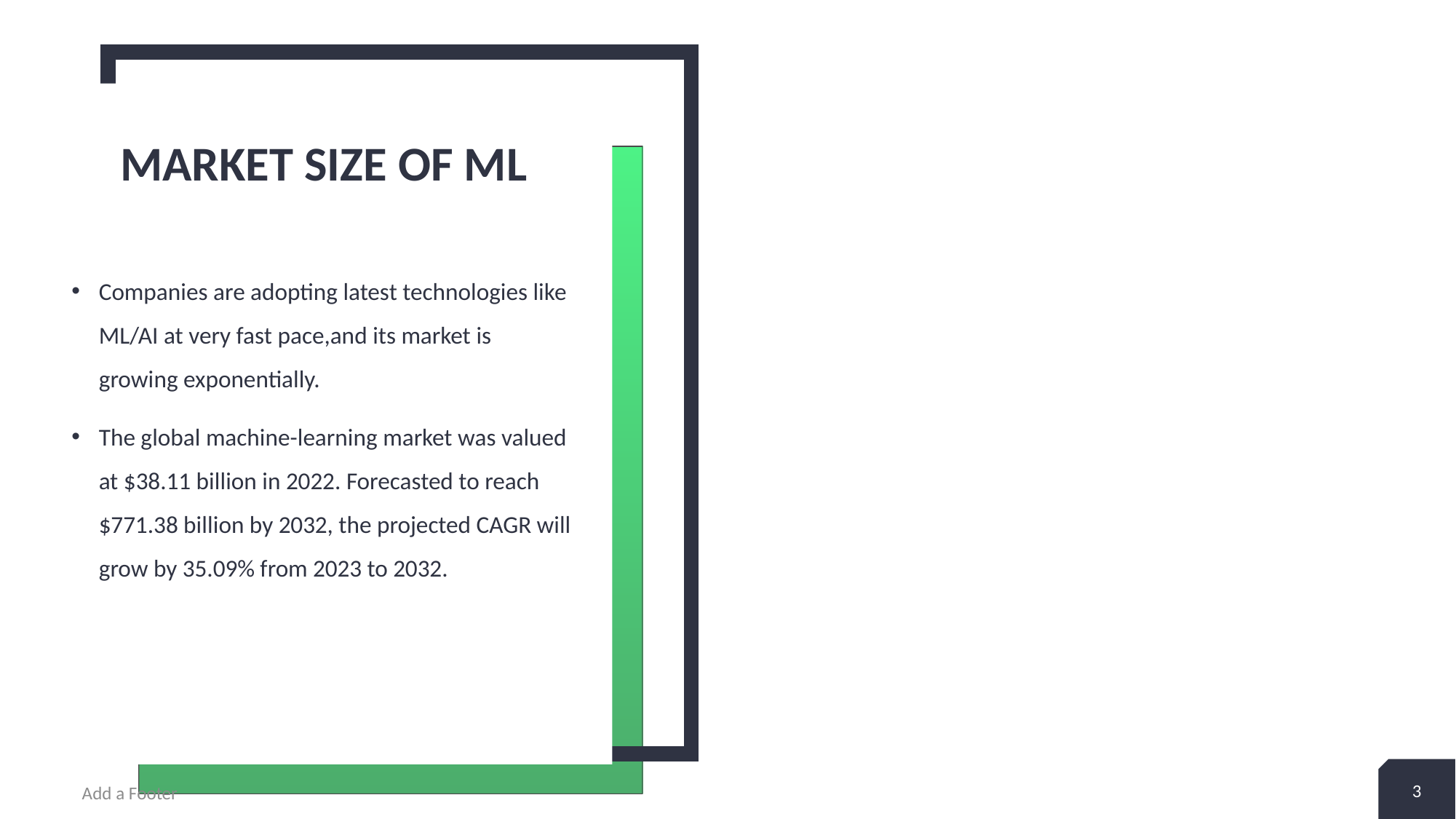

### Chart: CHART TITLE

| Category |
|---|
# Market size of ml

Companies are adopting latest technologies like ML/AI at very fast pace,and its market is growing exponentially.
The global machine-learning market was valued at $38.11 billion in 2022. Forecasted to reach $771.38 billion by 2032, the projected CAGR will grow by 35.09% from 2023 to 2032.
3
Add a Footer